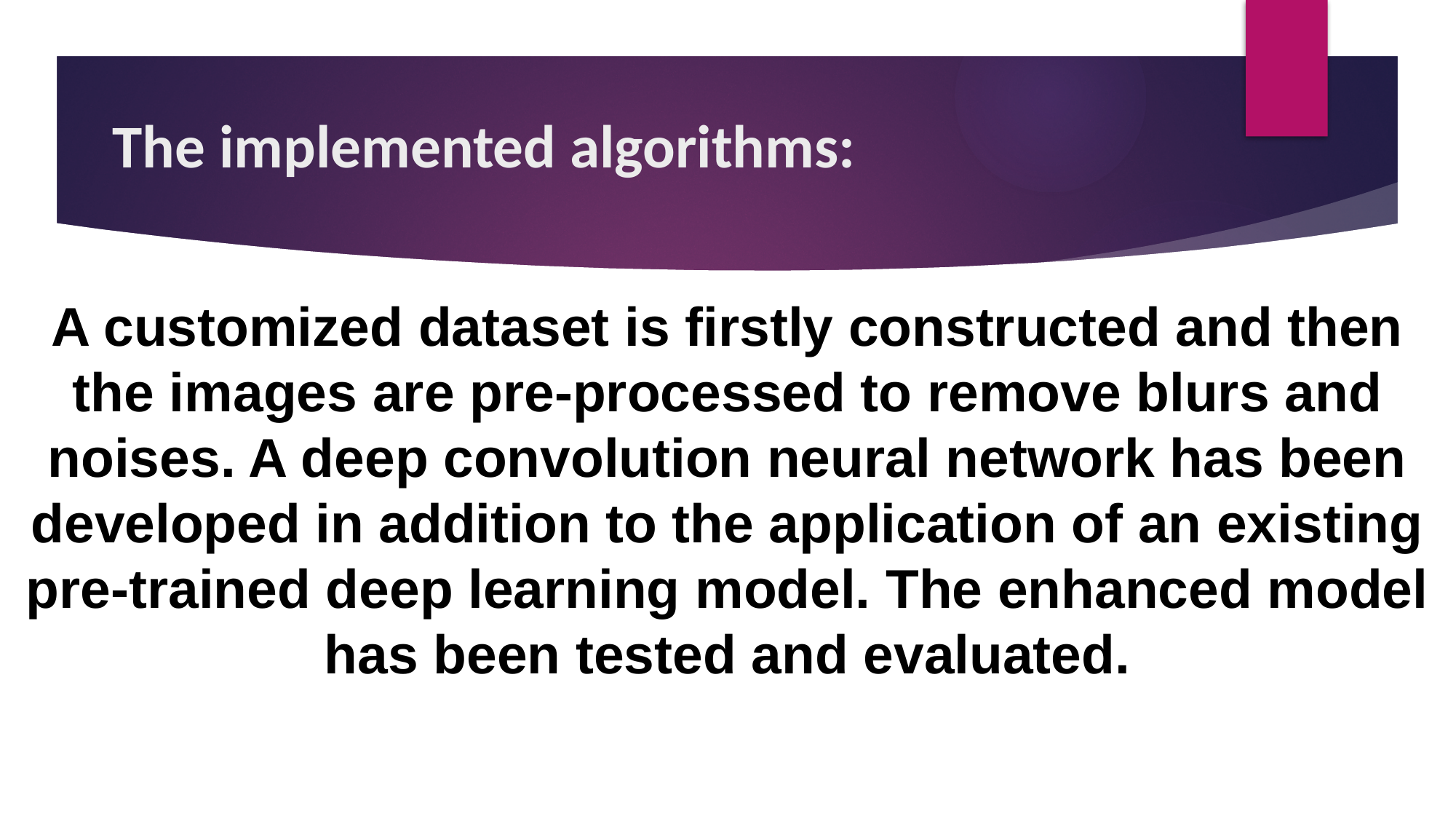

# The implemented algorithms:

A customized dataset is firstly constructed and then the images are pre-processed to remove blurs and noises. A deep convolution neural network has been developed in addition to the application of an existing pre-trained deep learning model. The enhanced model has been tested and evaluated.